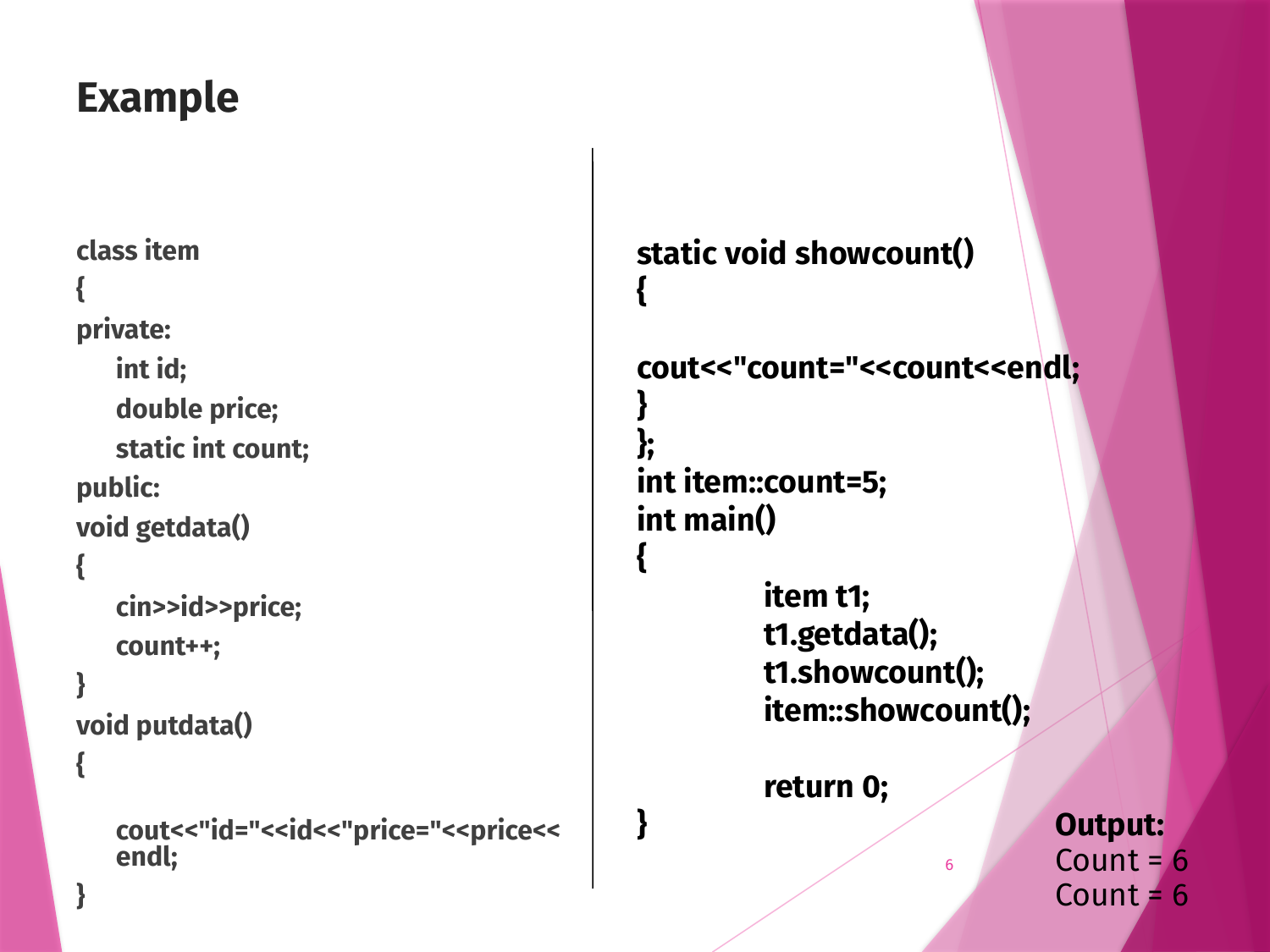

# Example

static void showcount()
{
	cout<<"count="<<count<<endl;
}
};
int item::count=5;
int main()
{
	item t1;
	t1.getdata();
	t1.showcount();
	item::showcount();

	return 0;
}
class item
{
private:
	int id;
	double price;
	static int count;
public:
void getdata()
{
	cin>>id>>price;
	count++;
}
void putdata()
{
	cout<<"id="<<id<<"price="<<price<<endl;
}

Output:
Count = 6
Count = 6
6